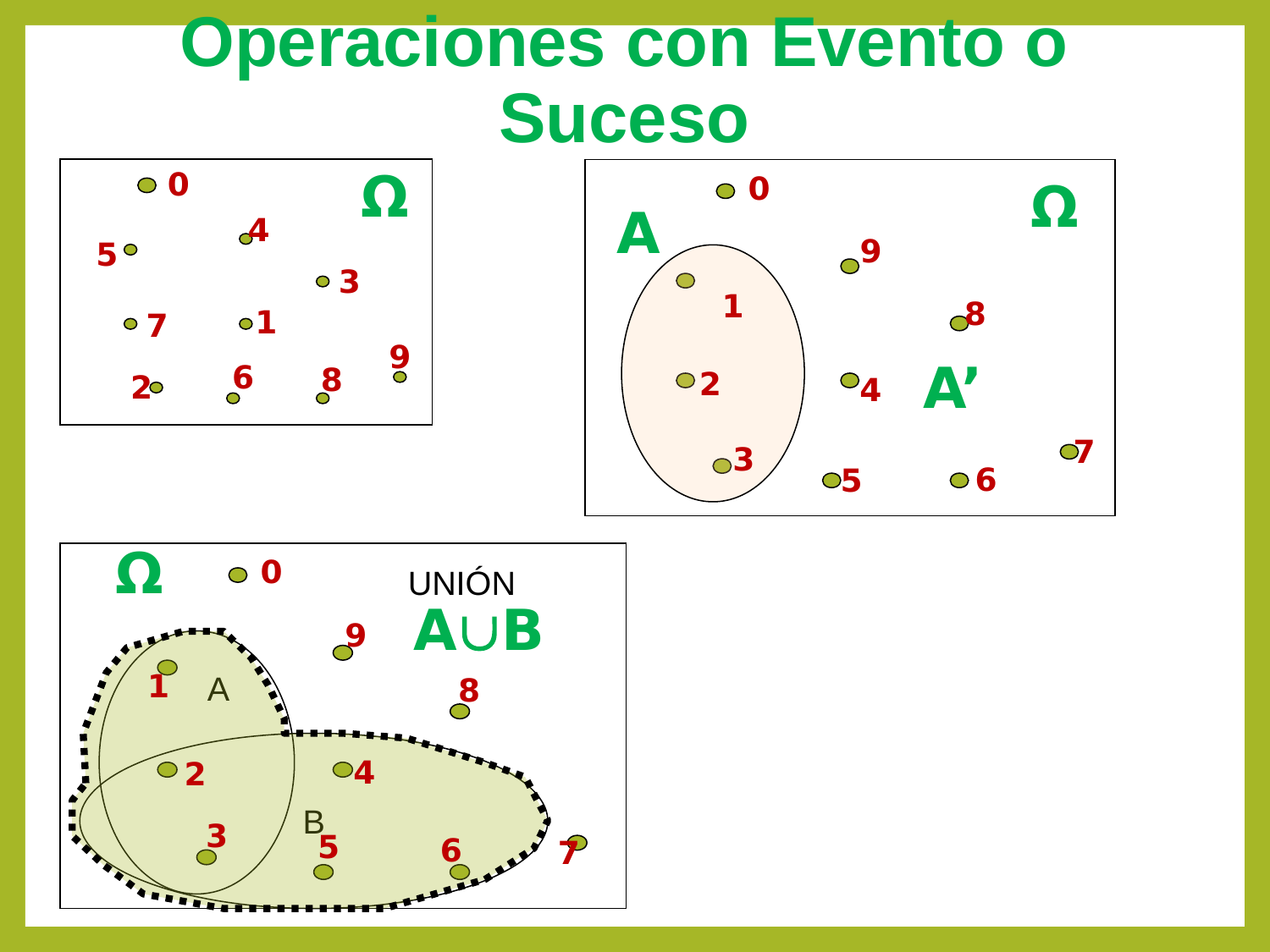

# Operaciones con Evento o Suceso
Ω
0

A

A’
0
Ω

4
9
5
3

1
8
1
7
9
6
8
2
2
4
7
3
6
5
Ω

A
B
0
UNIÓN

A∪B
9

1
8
4
2
3
5
6
7